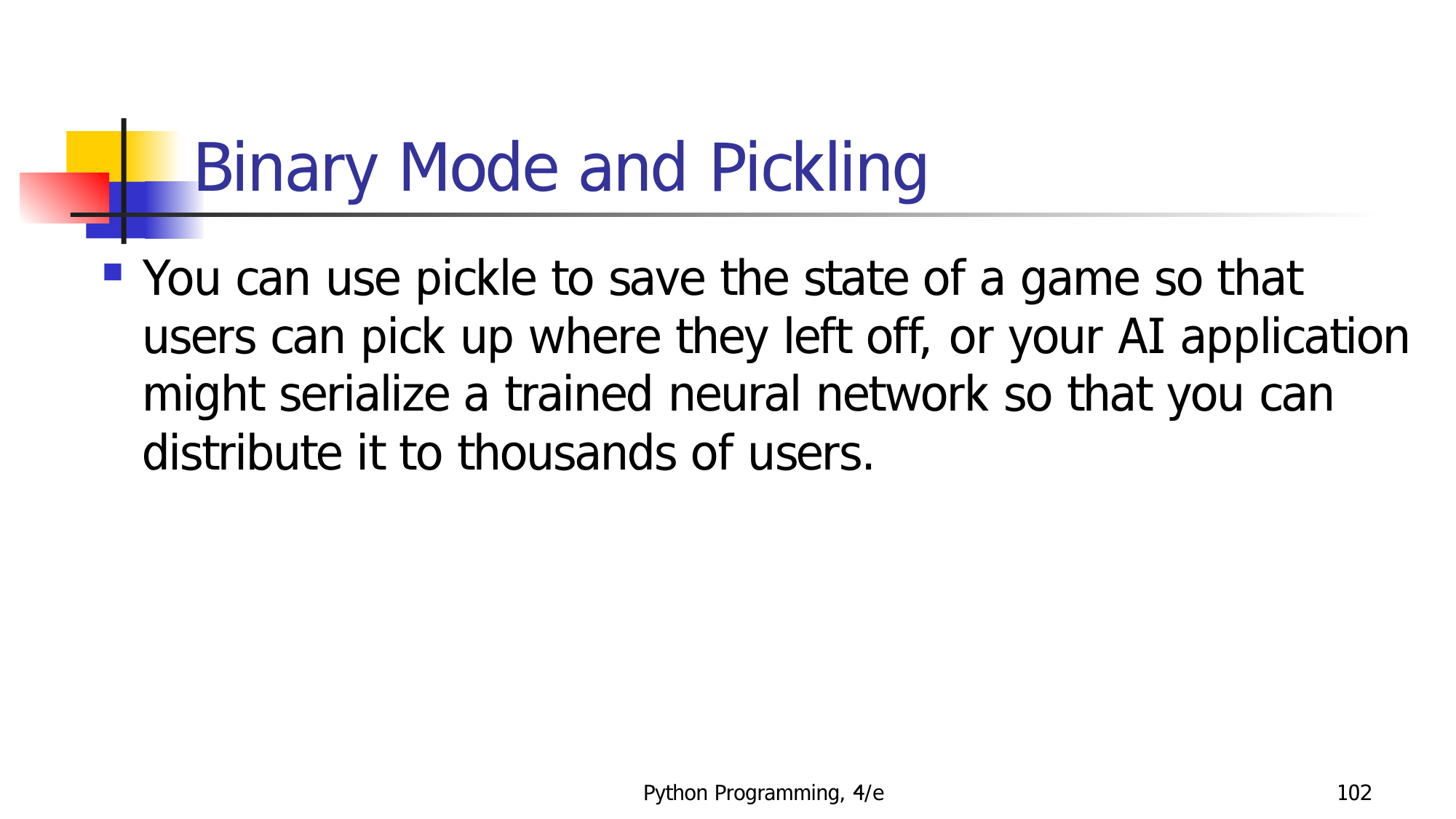

# Binary Mode and Pickling
You can use pickle to save the state of a game so that users can pick up where they left off, or your AI application might serialize a trained neural network so that you can distribute it to thousands of users.
Python Programming, 4/e
102